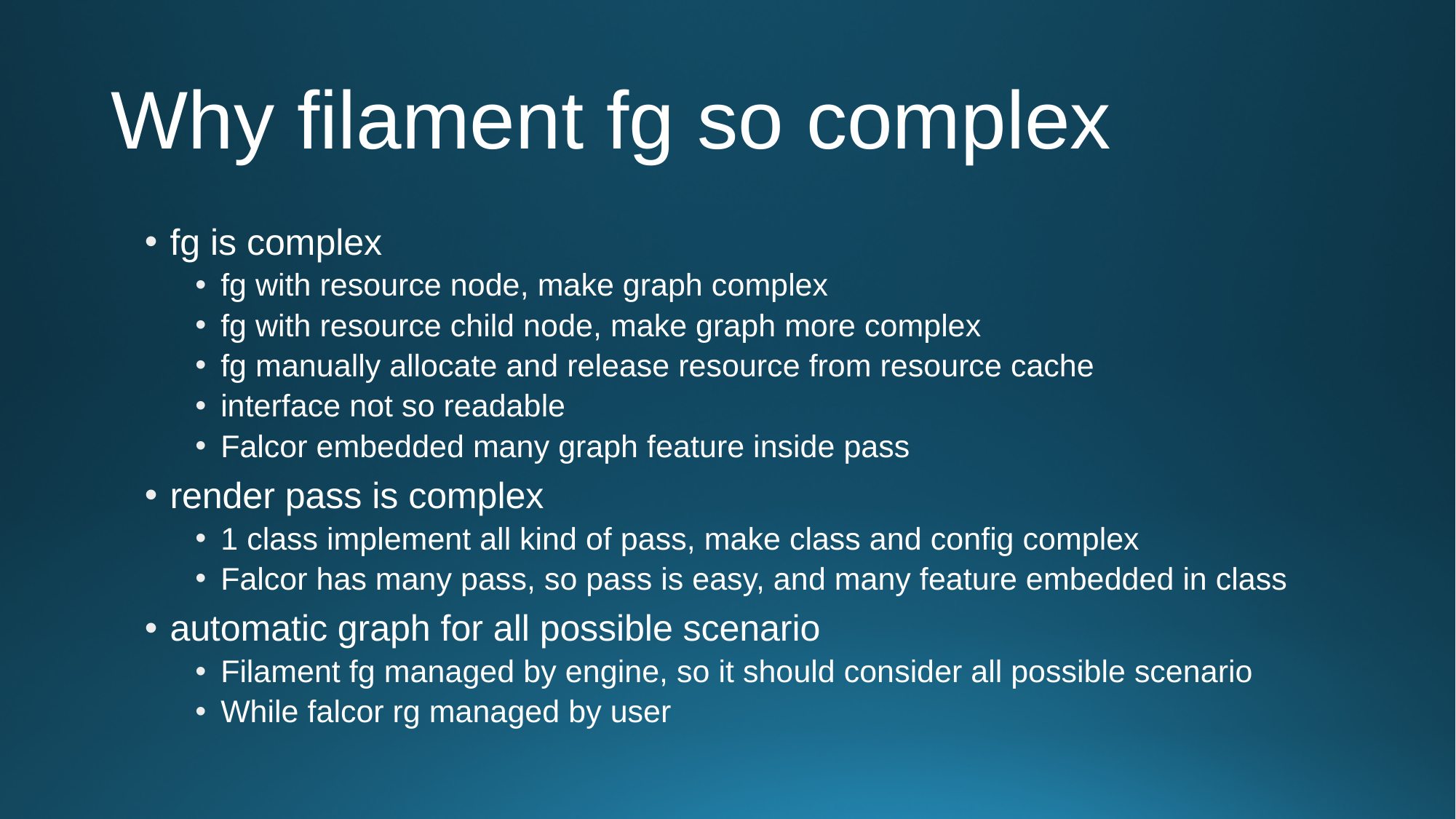

# Why filament fg so complex
fg is complex
fg with resource node, make graph complex
fg with resource child node, make graph more complex
fg manually allocate and release resource from resource cache
interface not so readable
Falcor embedded many graph feature inside pass
render pass is complex
1 class implement all kind of pass, make class and config complex
Falcor has many pass, so pass is easy, and many feature embedded in class
automatic graph for all possible scenario
Filament fg managed by engine, so it should consider all possible scenario
While falcor rg managed by user